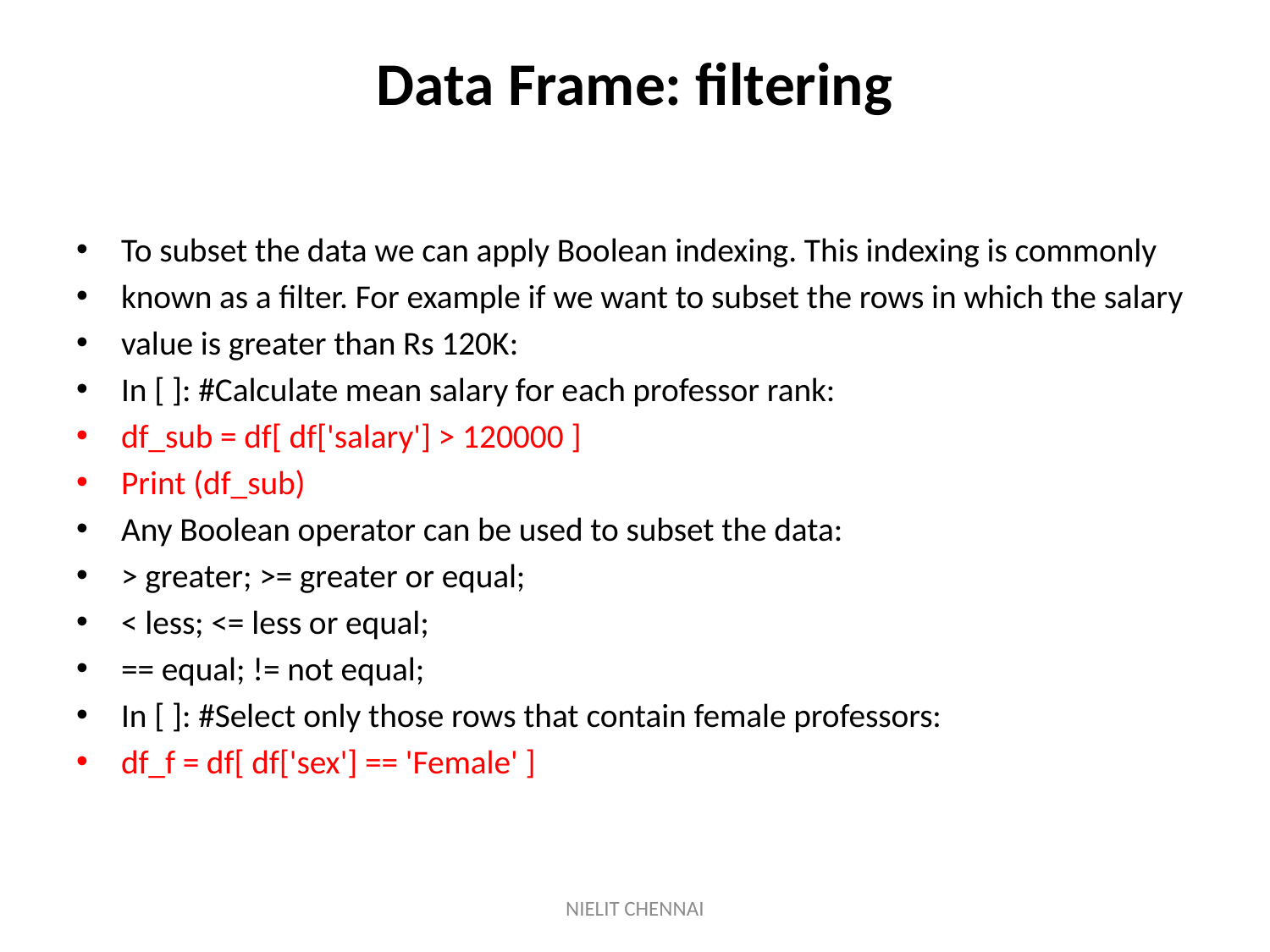

# Data Frame: filtering
To subset the data we can apply Boolean indexing. This indexing is commonly
known as a filter. For example if we want to subset the rows in which the salary
value is greater than Rs 120K:
In [ ]: #Calculate mean salary for each professor rank:
df_sub = df[ df['salary'] > 120000 ]
Print (df_sub)
Any Boolean operator can be used to subset the data:
> greater; >= greater or equal;
< less; <= less or equal;
== equal; != not equal;
In [ ]: #Select only those rows that contain female professors:
df_f = df[ df['sex'] == 'Female' ]
NIELIT CHENNAI